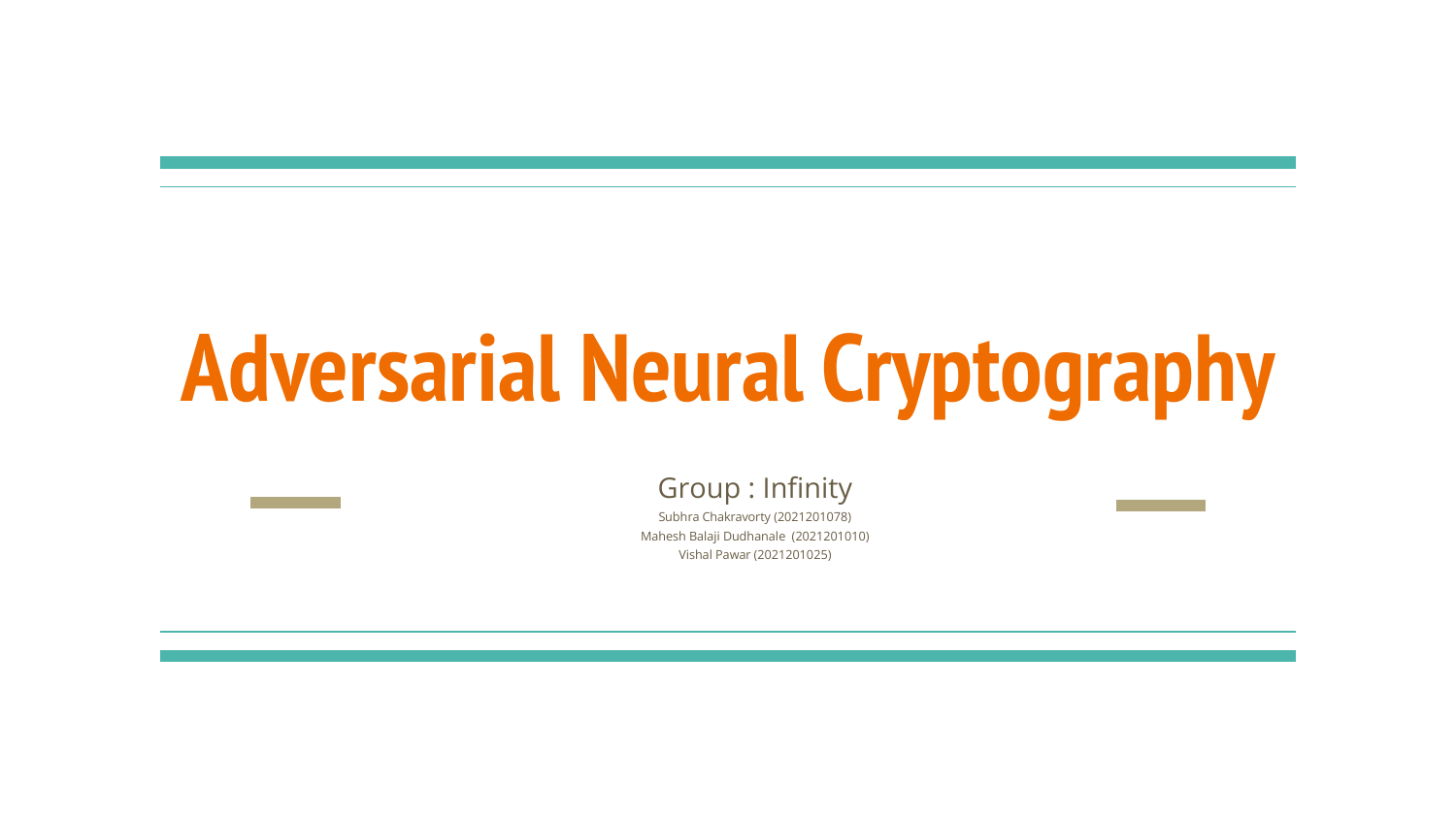

# Adversarial Neural Cryptography
Group : Infinity
Subhra Chakravorty (2021201078)
Mahesh Balaji Dudhanale  (2021201010)
Vishal Pawar (2021201025)